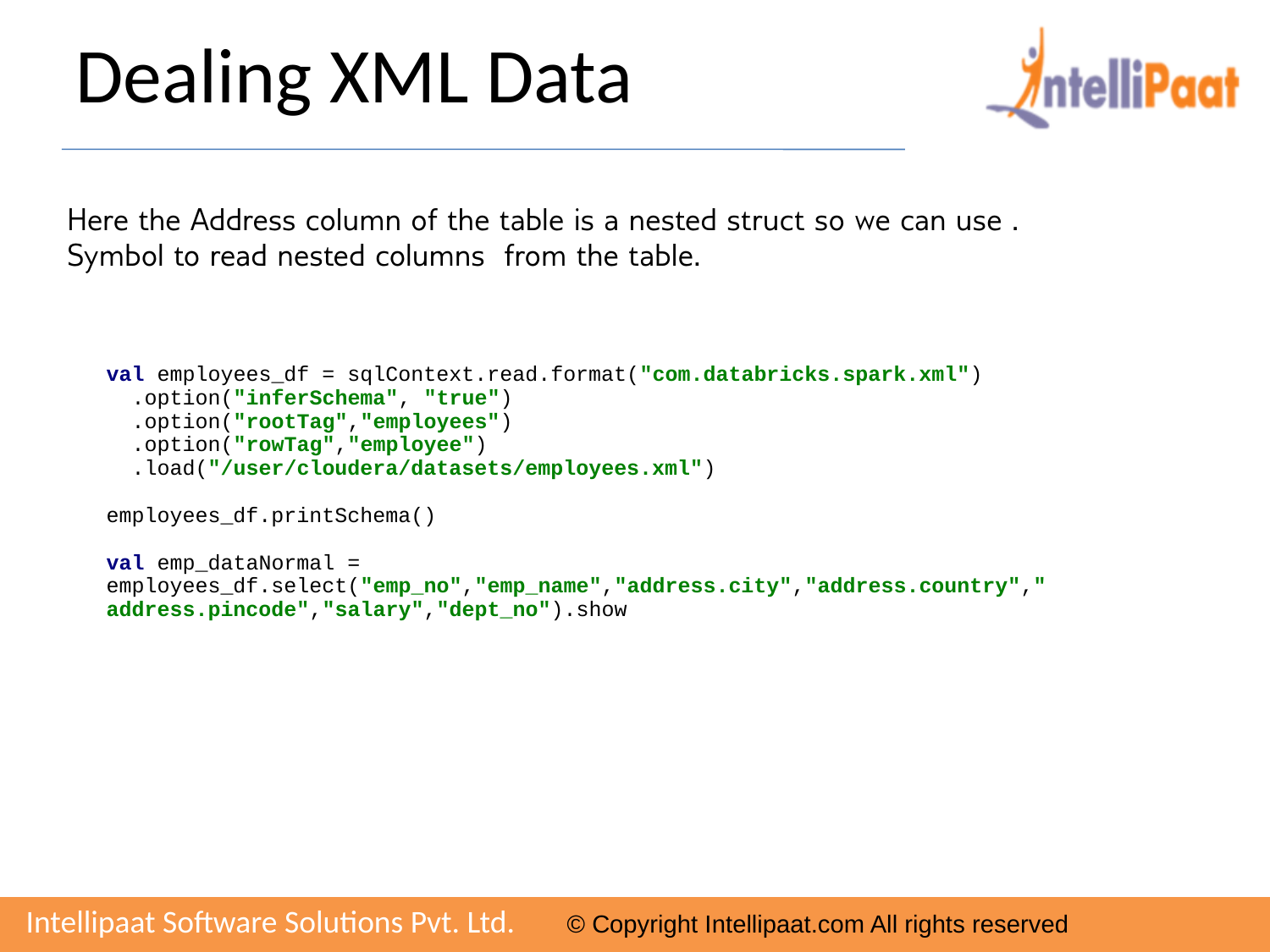

# Dealing XML Data
Here the Address column of the table is a nested struct so we can use . Symbol to read nested columns  from the table.
val employees_df = sqlContext.read.format("com.databricks.spark.xml")
  .option("inferSchema", "true")
  .option("rootTag","employees")
  .option("rowTag","employee")
  .load("/user/cloudera/datasets/employees.xml")
employees_df.printSchema()
val emp_dataNormal = employees_df.select("emp_no","emp_name","address.city","address.country","address.pincode","salary","dept_no").show